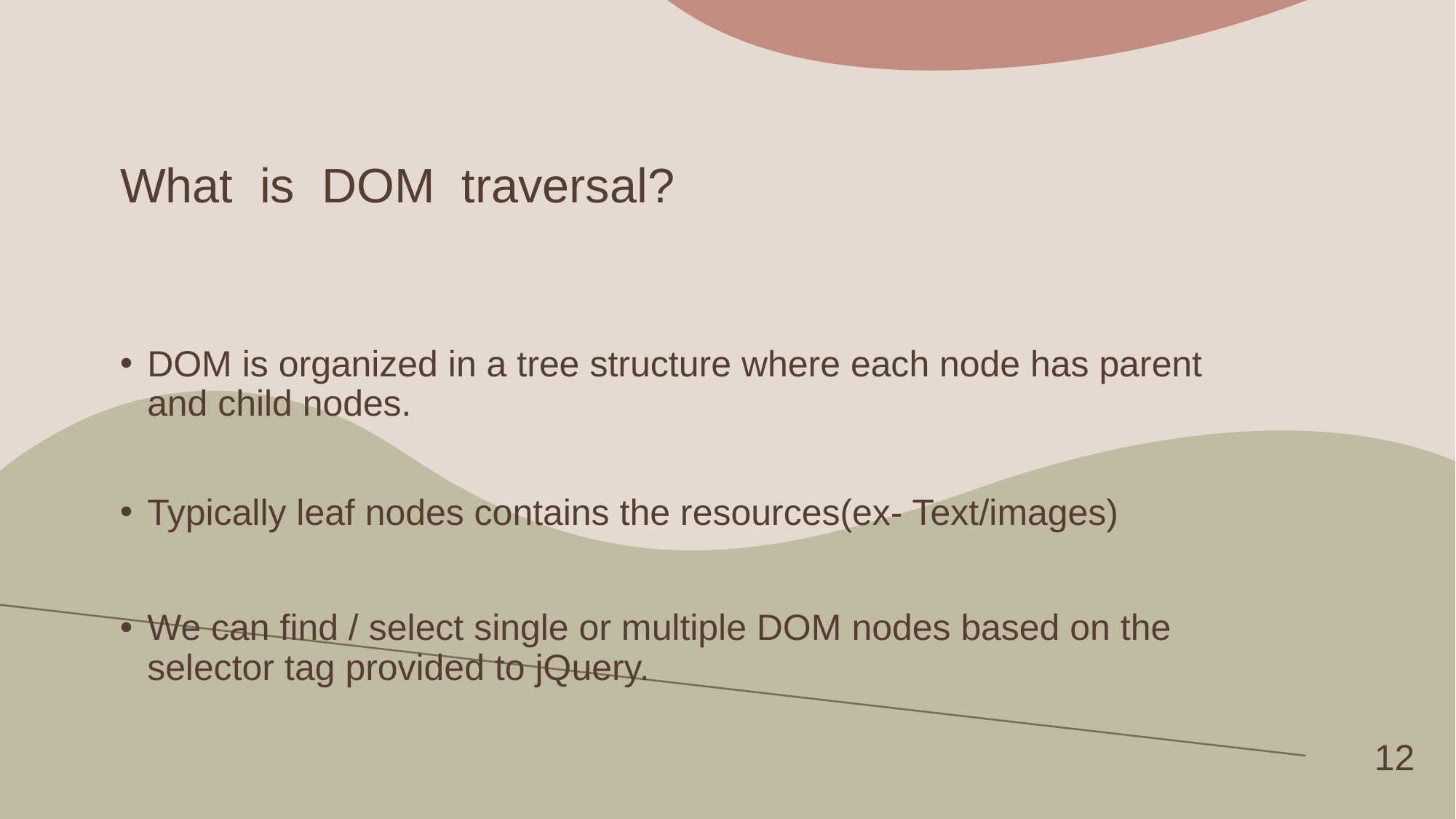

# What  is  DOM  traversal?
DOM is organized in a tree structure where each node has parent and child nodes.

Typically leaf nodes contains the resources(ex- Text/images)

We can find / select single or multiple DOM nodes based on the selector tag provided to jQuery.
12